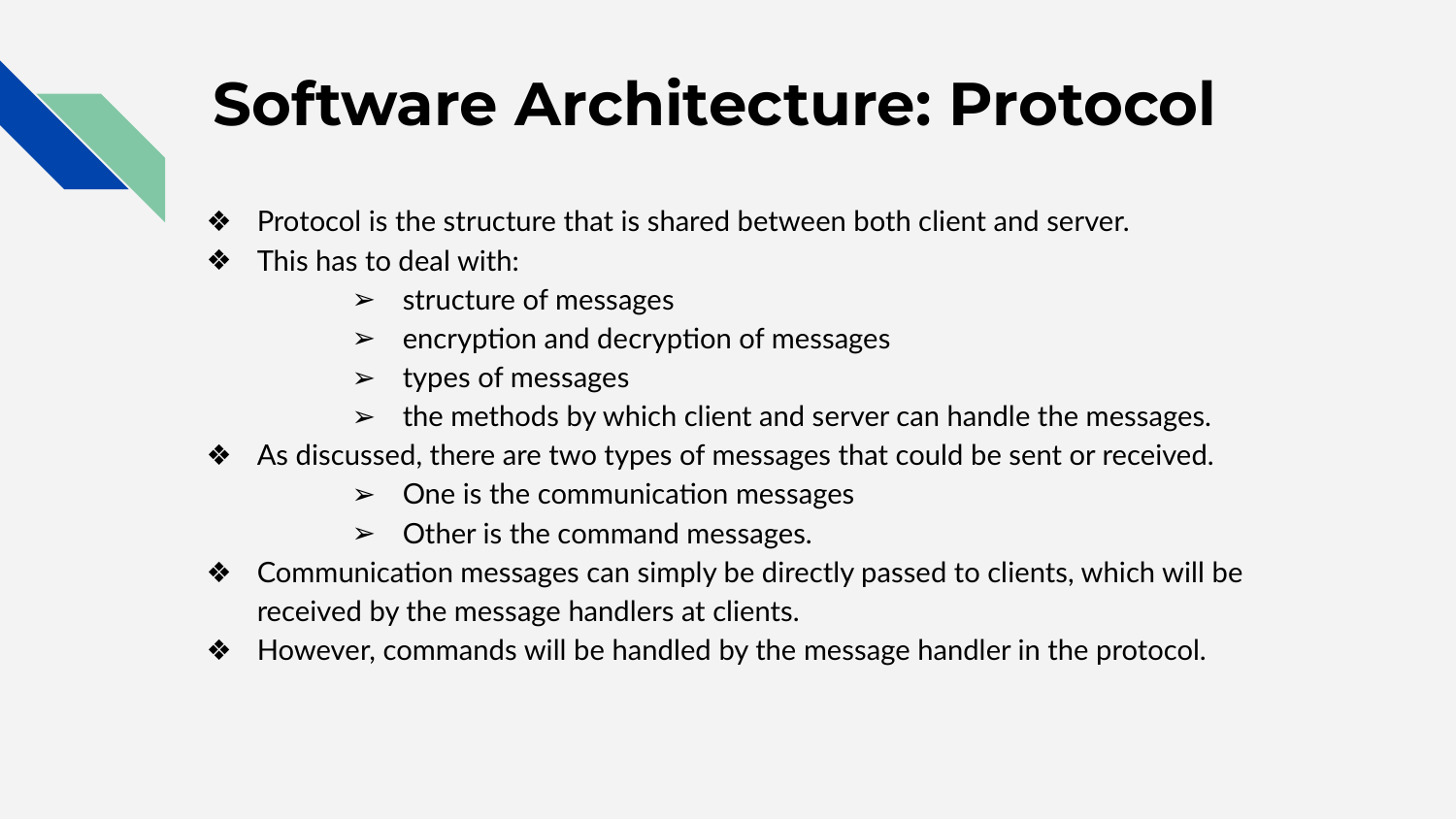

# Software Architecture: Protocol

Protocol is the structure that is shared between both client and server.
This has to deal with:
structure of messages
encryption and decryption of messages
types of messages
the methods by which client and server can handle the messages.
As discussed, there are two types of messages that could be sent or received.
One is the communication messages
Other is the command messages.
Communication messages can simply be directly passed to clients, which will be received by the message handlers at clients.
However, commands will be handled by the message handler in the protocol.